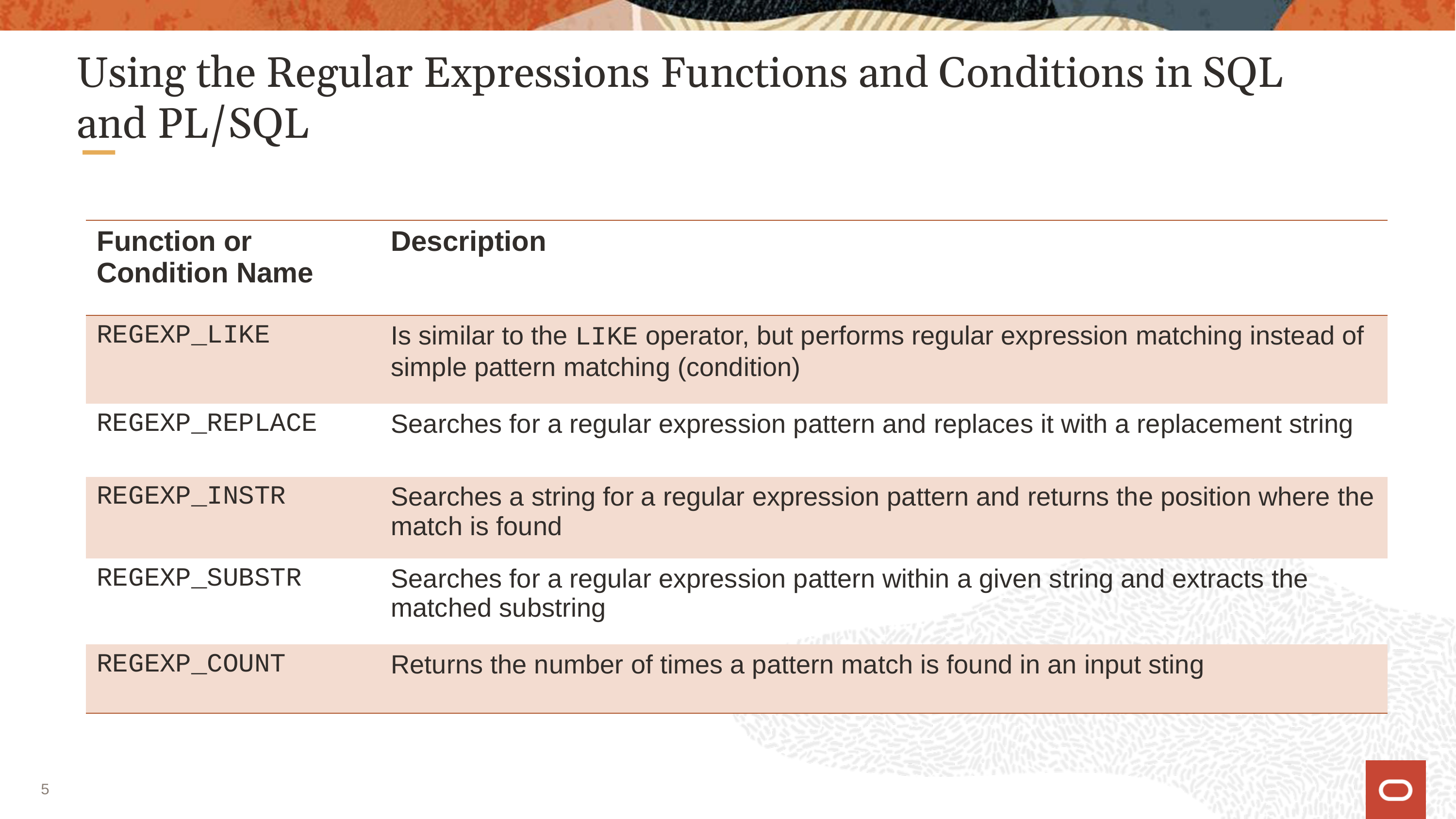

# Using the Regular Expressions Functions and Conditions in SQL and PL/SQL
| Function or Condition Name | Description |
| --- | --- |
| REGEXP\_LIKE | Is similar to the LIKE operator, but performs regular expression matching instead of simple pattern matching (condition) |
| REGEXP\_REPLACE | Searches for a regular expression pattern and replaces it with a replacement string |
| REGEXP\_INSTR | Searches a string for a regular expression pattern and returns the position where the match is found |
| REGEXP\_SUBSTR | Searches for a regular expression pattern within a given string and extracts the matched substring |
| REGEXP\_COUNT | Returns the number of times a pattern match is found in an input sting |